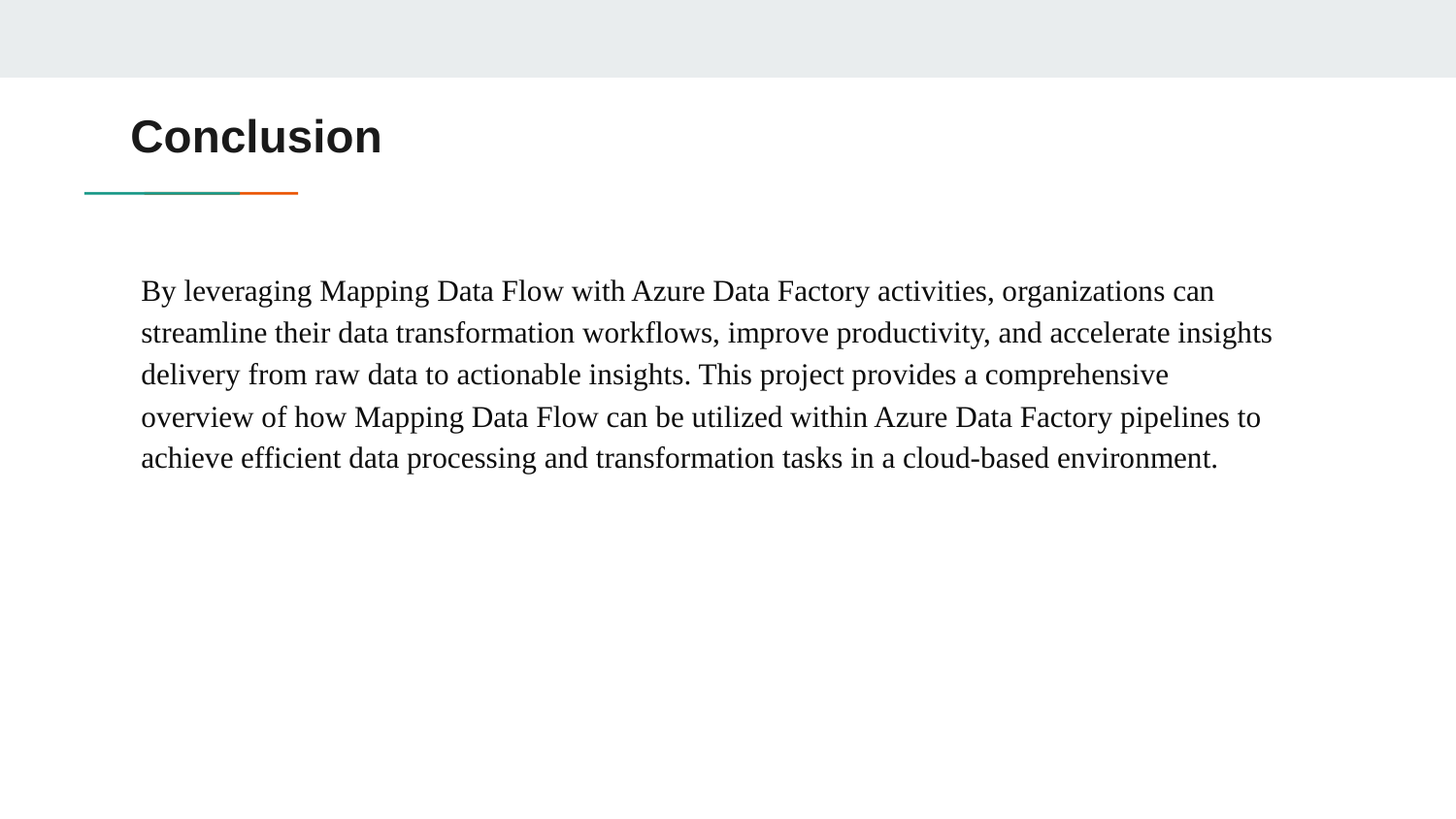

# Conclusion
By leveraging Mapping Data Flow with Azure Data Factory activities, organizations can streamline their data transformation workflows, improve productivity, and accelerate insights delivery from raw data to actionable insights. This project provides a comprehensive overview of how Mapping Data Flow can be utilized within Azure Data Factory pipelines to achieve efficient data processing and transformation tasks in a cloud-based environment.